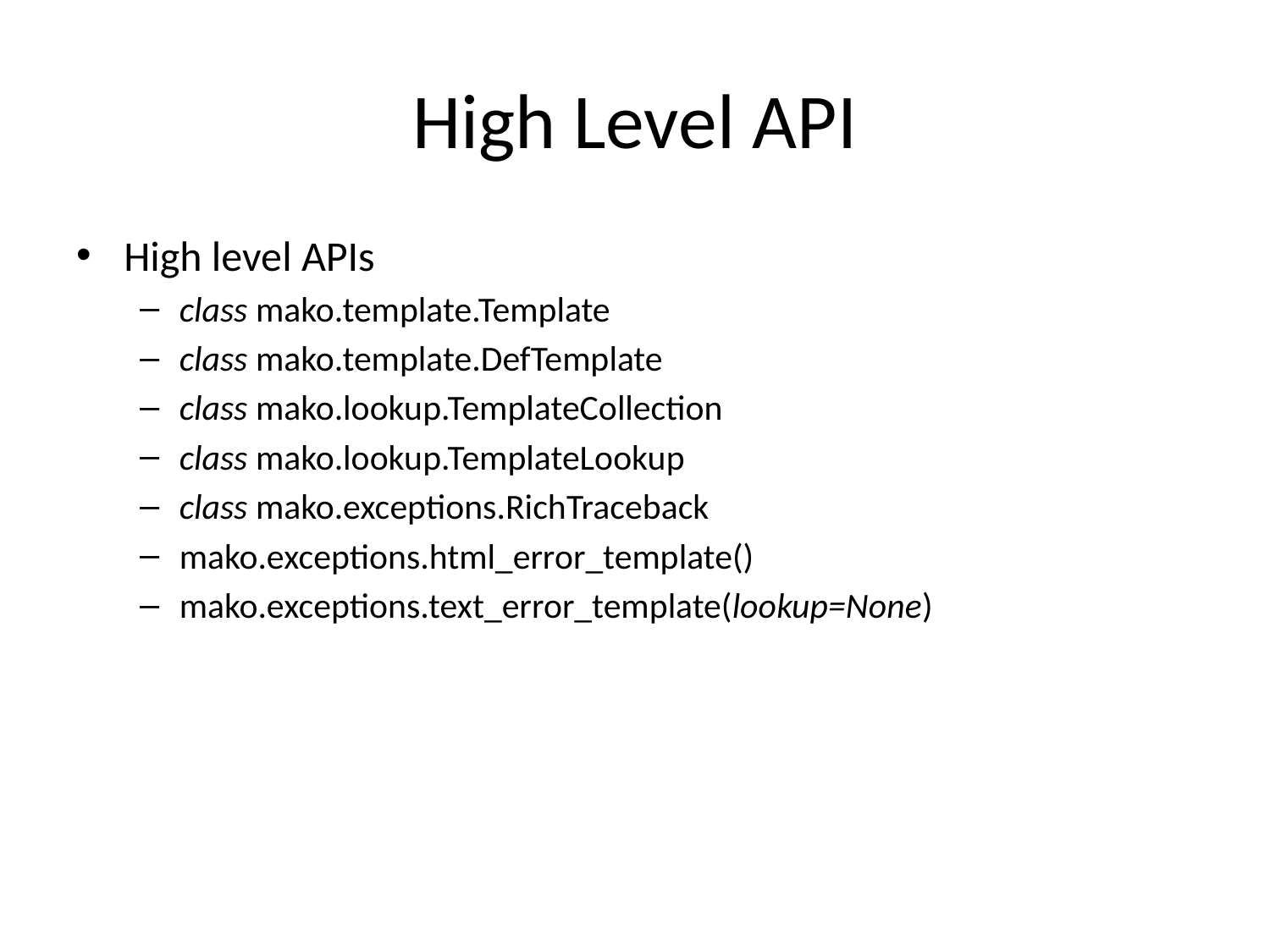

# High Level API
High level APIs
class mako.template.Template
class mako.template.DefTemplate
class mako.lookup.TemplateCollection
class mako.lookup.TemplateLookup
class mako.exceptions.RichTraceback
mako.exceptions.html_error_template()
mako.exceptions.text_error_template(lookup=None)